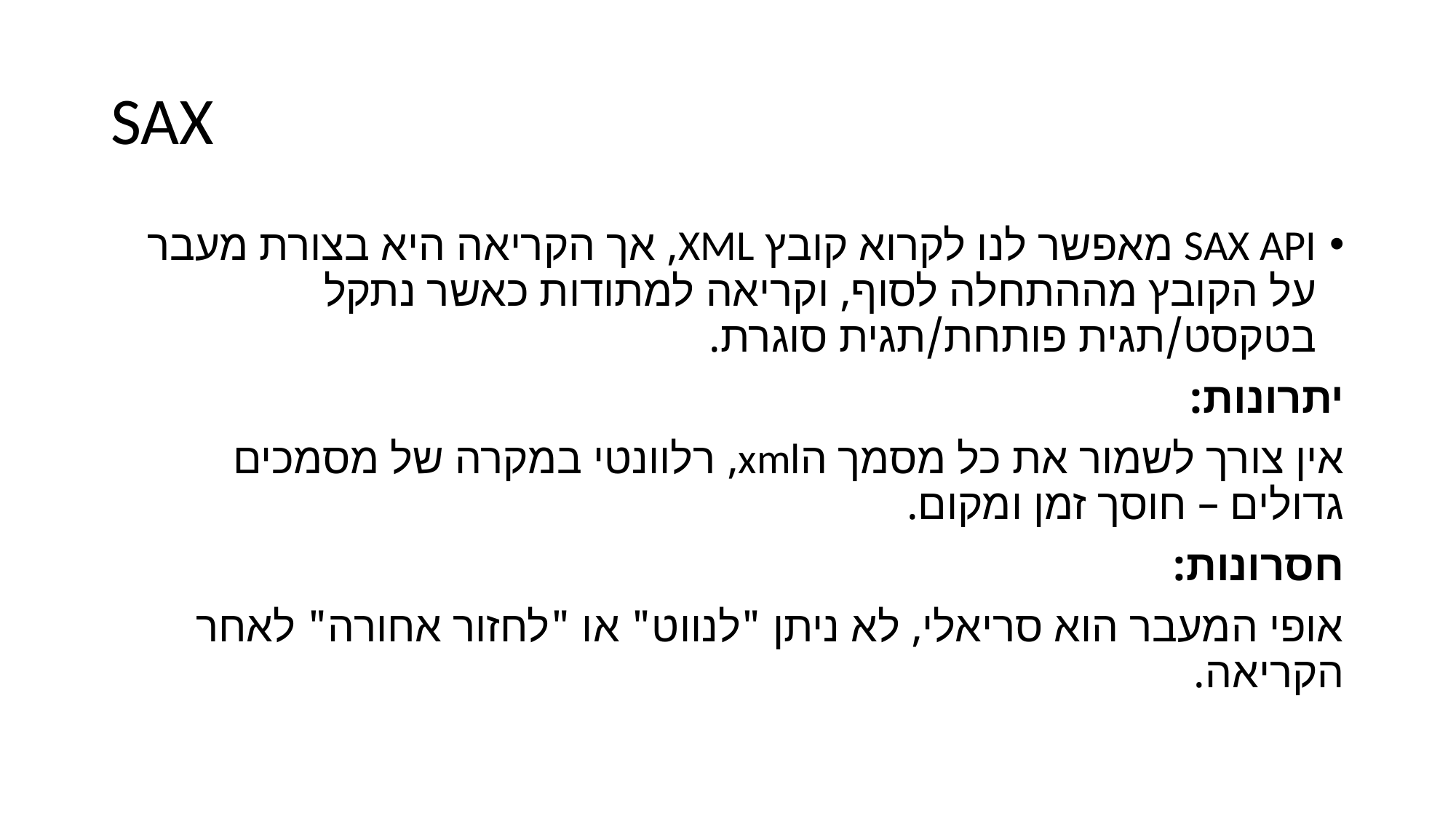

# SAX
SAX API מאפשר לנו לקרוא קובץ XML, אך הקריאה היא בצורת מעבר על הקובץ מההתחלה לסוף, וקריאה למתודות כאשר נתקל בטקסט/תגית פותחת/תגית סוגרת.
יתרונות:
אין צורך לשמור את כל מסמך הxml, רלוונטי במקרה של מסמכים גדולים – חוסך זמן ומקום.
חסרונות:
אופי המעבר הוא סריאלי, לא ניתן "לנווט" או "לחזור אחורה" לאחר הקריאה.